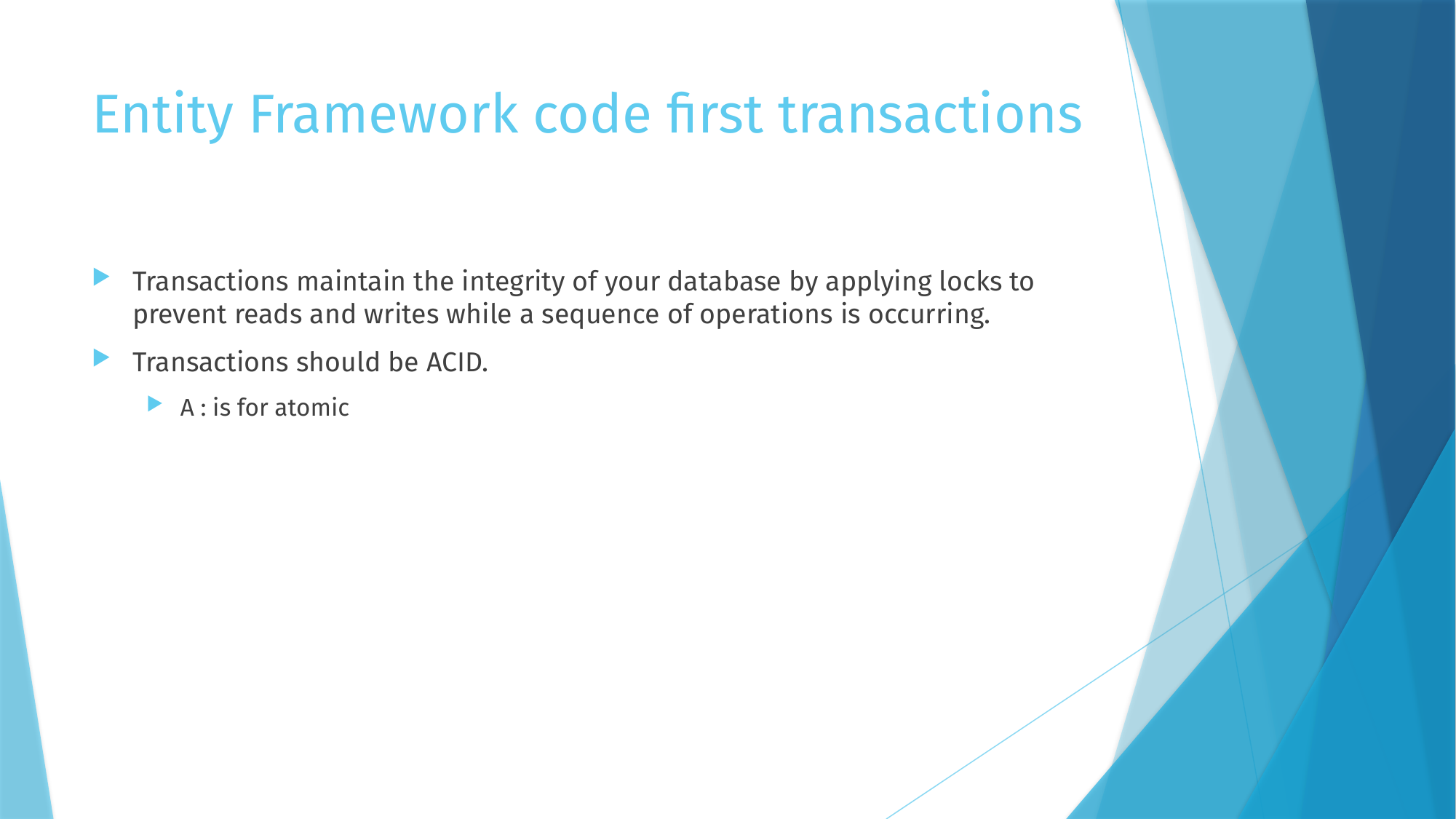

# Entity Framework code first transactions
Transactions maintain the integrity of your database by applying locks to prevent reads and writes while a sequence of operations is occurring.
Transactions should be ACID.
A : is for atomic